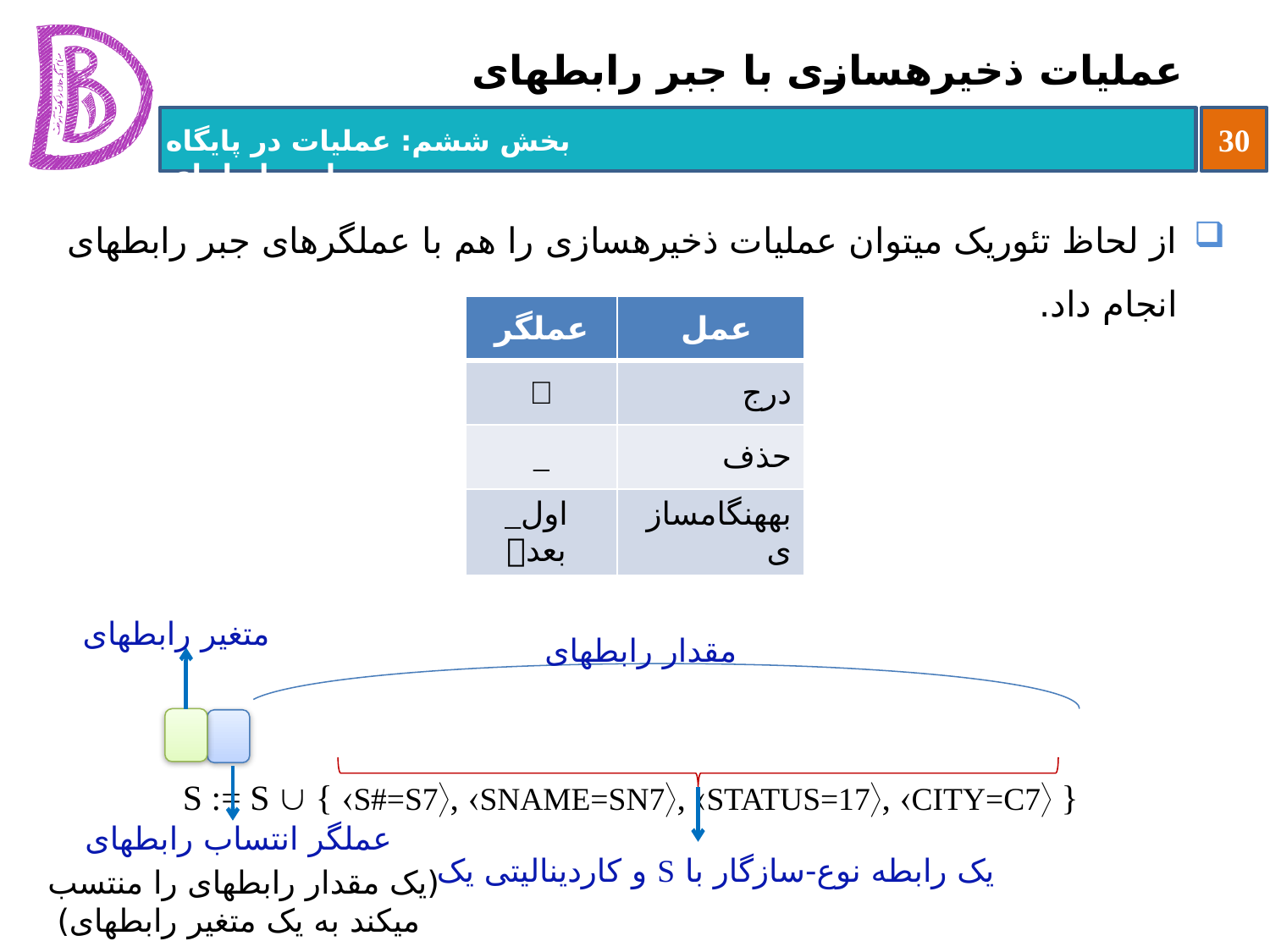

# عملیات ذخیره‏سازی با جبر رابطه‏ای
از لحاظ تئوریک می‏توان عملیات ذخیره‏سازی را هم با عملگرهای جبر رابطه‏ای انجام داد.

S : = S ∪ { 〈S#=S7〉, 〈SNAME=SN7〉, 〈STATUS=17〉, 〈CITY=C7〉 }

| عملگر | عمل |
| --- | --- |
| ∪ | درج |
| \_ | حذف |
| \_اول ∪بعد | به‏هنگام‏سازی |

متغیر رابطه‏ای
مقدار رابطه‏ای

عملگر انتساب رابطه‏ای
(یک مقدار رابطه‏ای را منتسب
می‏کند به یک متغیر رابطه‏ای)
یک رابطه نوع-سازگار با S و کاردینالیتی یک